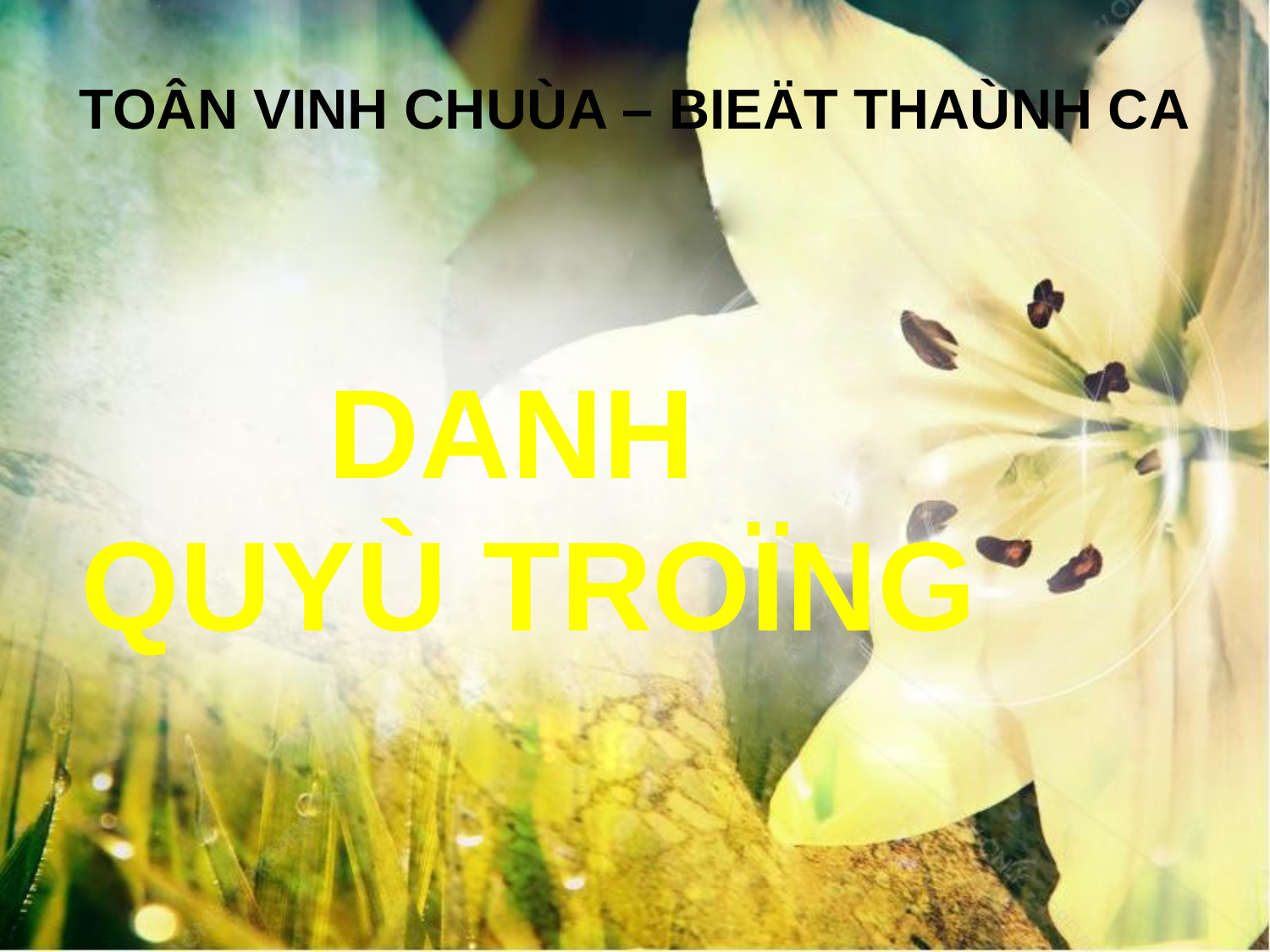

TOÂN VINH CHUÙA – BIEÄT THAÙNH CA
DANH
QUYÙ TROÏNG